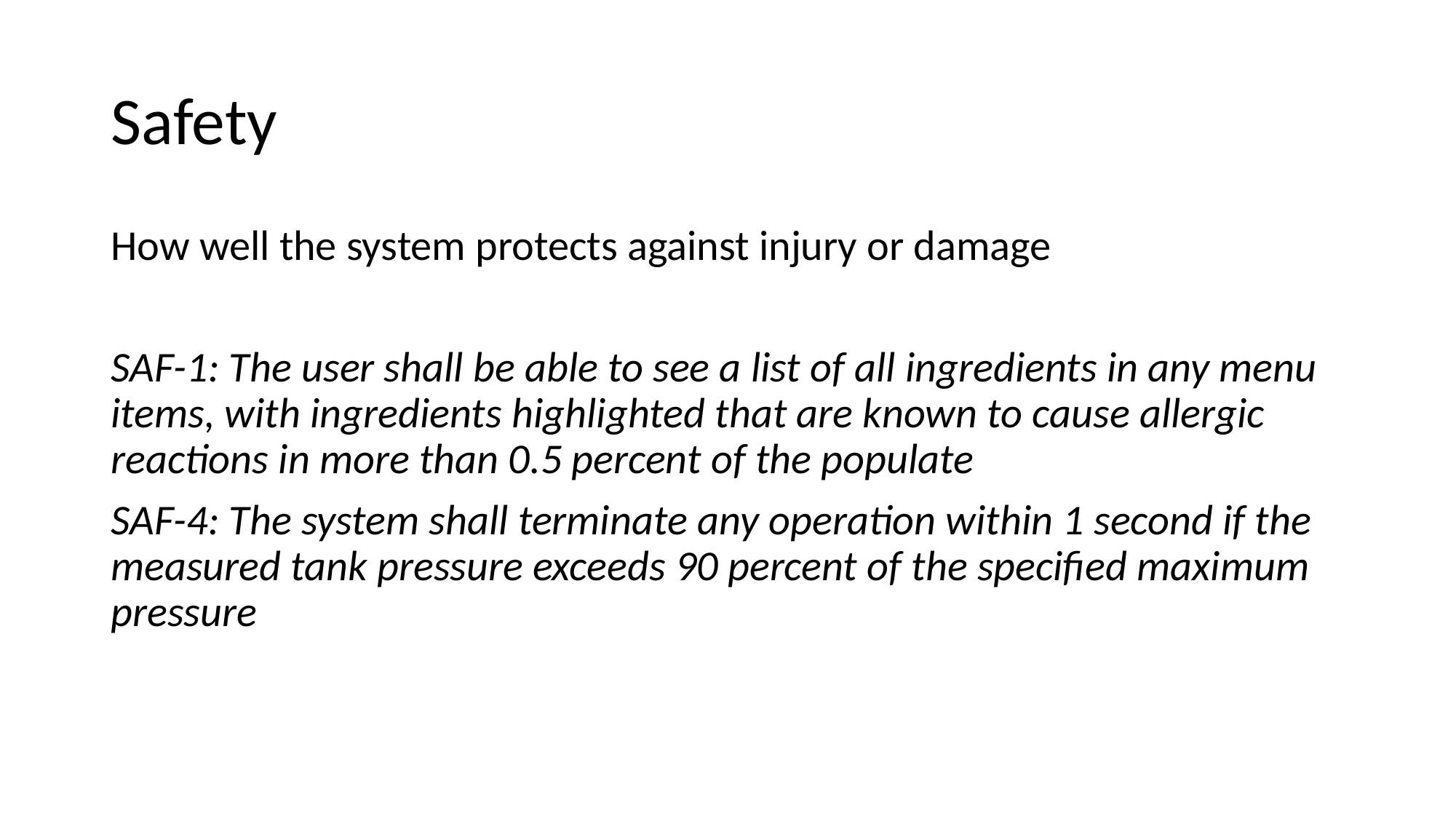

# Safety
How well the system protects against injury or damage

SAF-1: The user shall be able to see a list of all ingredients in any menu items, with ingredients highlighted that are known to cause allergic reactions in more than 0.5 percent of the populate
SAF-4: The system shall terminate any operation within 1 second if the measured tank pressure exceeds 90 percent of the specified maximum pressure